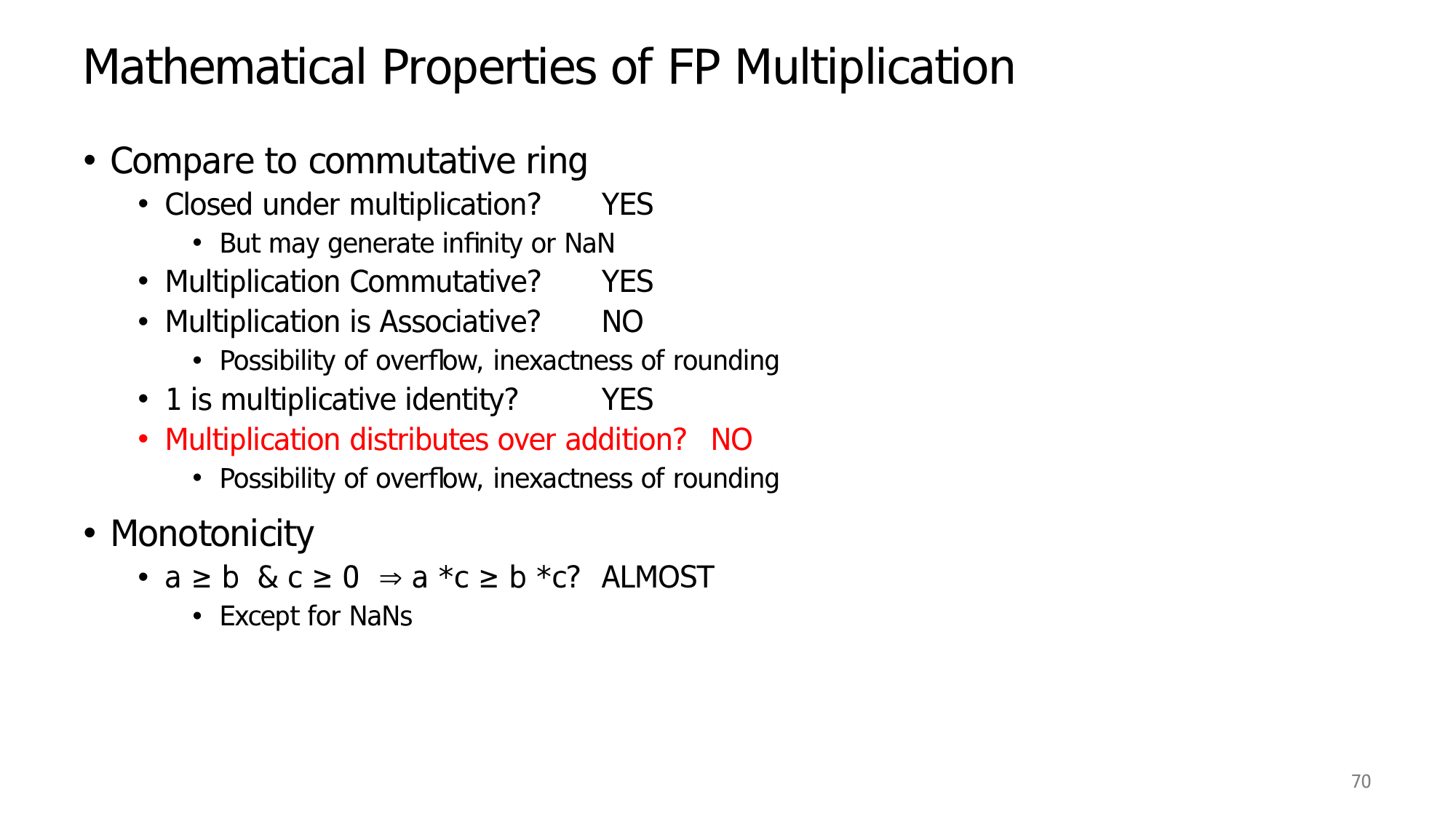

# Mathematical Properties of FP Multiplication
Compare to commutative ring
Closed under multiplication?	YES
But may generate infinity or NaN
Multiplication Commutative?	YES
Multiplication is Associative?	NO
Possibility of overflow, inexactness of rounding
1 is multiplicative identity?	YES
Multiplication distributes over addition?	NO
Possibility of overflow, inexactness of rounding
Monotonicity
a ≥ b  & c ≥ 0  ⇒ a *c ≥ b *c?	ALMOST
Except for NaNs
70